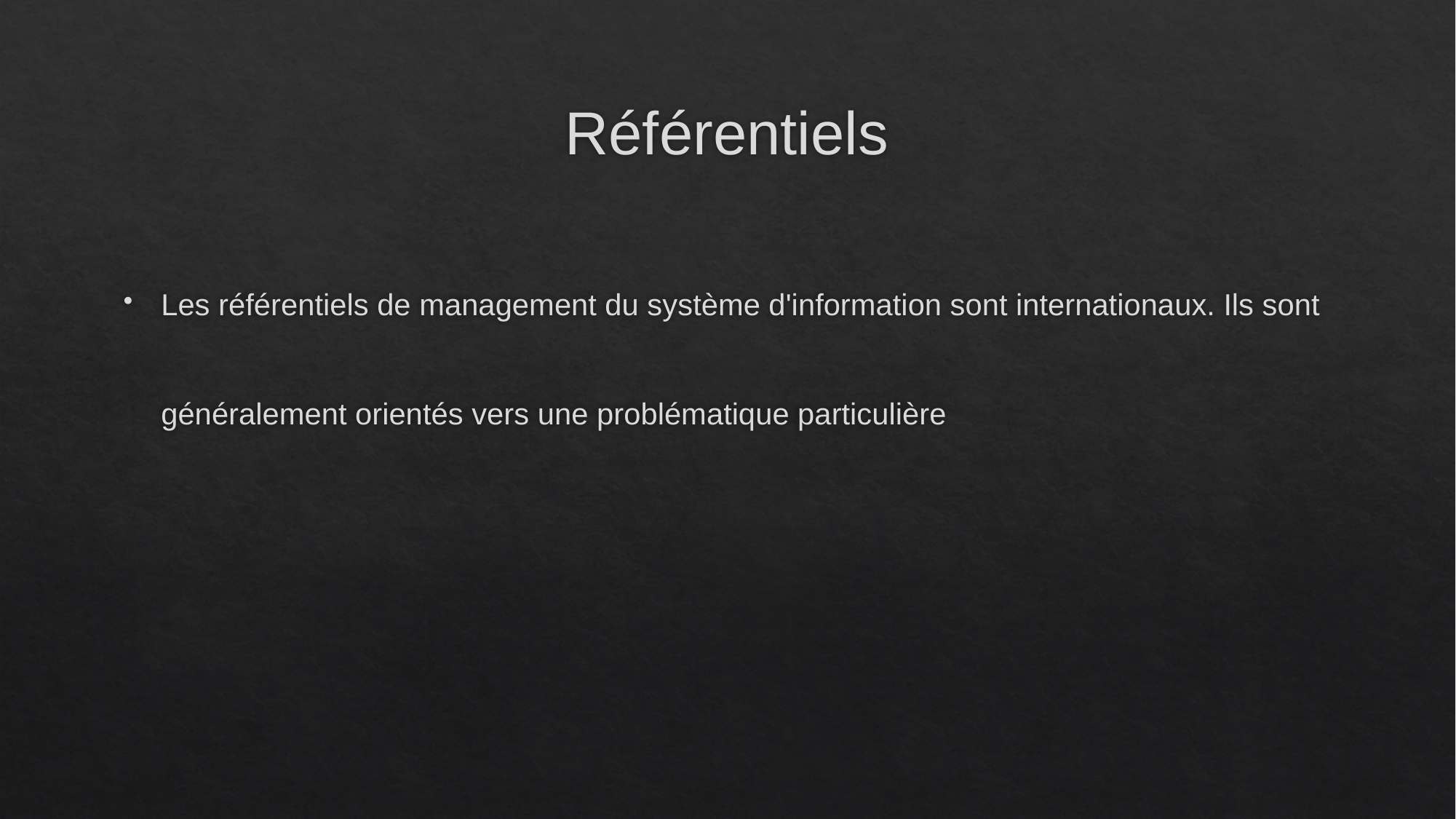

# Référentiels
Les référentiels de management du système d'information sont internationaux. Ils sont généralement orientés vers une problématique particulière